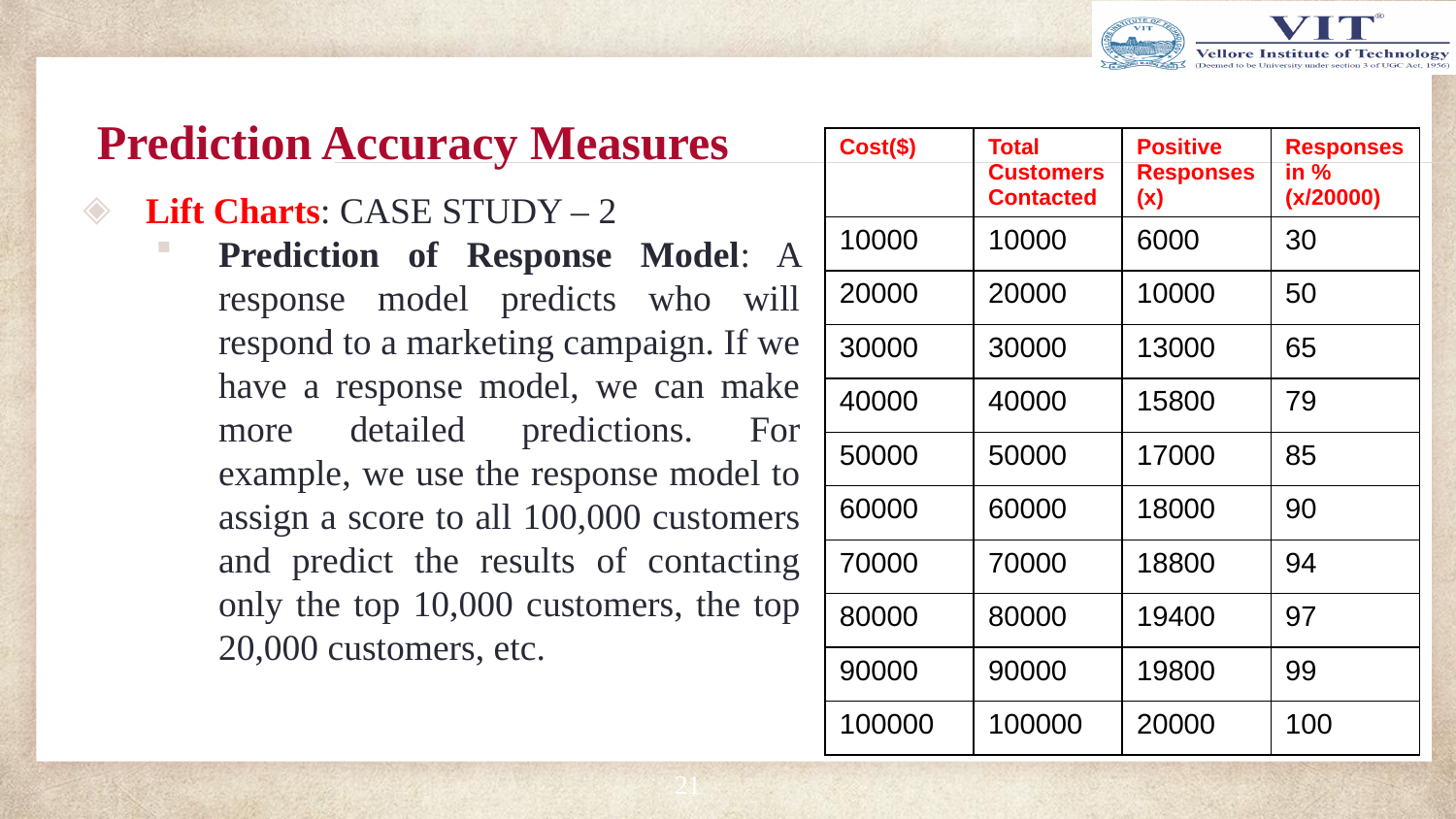

# Prediction Accuracy Measures
| Cost($) | Total Customers Contacted | Positive Responses(x) | Responses in % (x/20000) |
| --- | --- | --- | --- |
| 10000 | 10000 | 6000 | 30 |
| 20000 | 20000 | 10000 | 50 |
| 30000 | 30000 | 13000 | 65 |
| 40000 | 40000 | 15800 | 79 |
| 50000 | 50000 | 17000 | 85 |
| 60000 | 60000 | 18000 | 90 |
| 70000 | 70000 | 18800 | 94 |
| 80000 | 80000 | 19400 | 97 |
| 90000 | 90000 | 19800 | 99 |
| 100000 | 100000 | 20000 | 100 |
Lift Charts: CASE STUDY – 2
Prediction of Response Model: A response model predicts who will respond to a marketing campaign. If we have a response model, we can make more detailed predictions. For example, we use the response model to assign a score to all 100,000 customers and predict the results of contacting only the top 10,000 customers, the top 20,000 customers, etc.

21